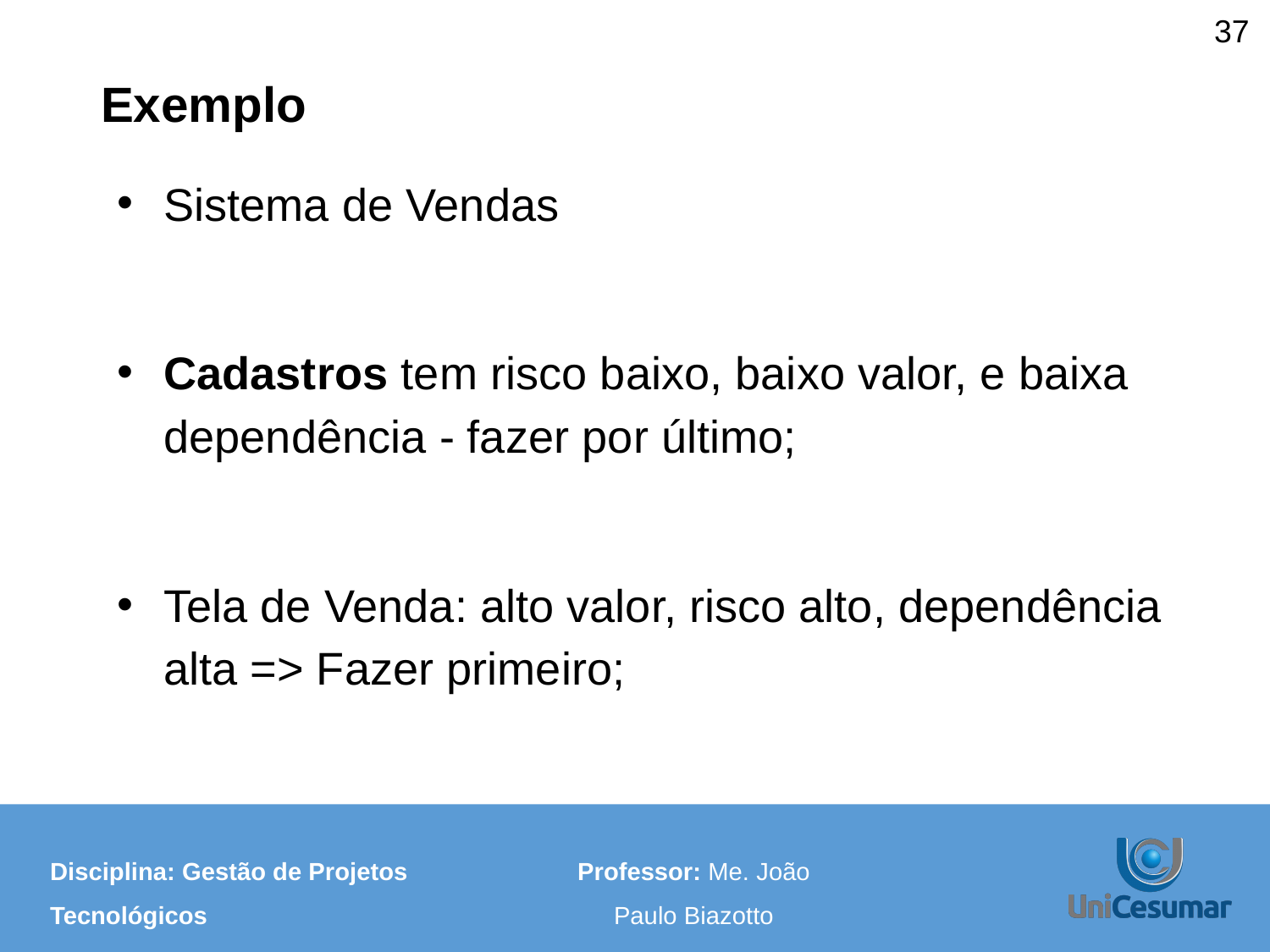

37
# Exemplo
Sistema de Vendas

Cadastros tem risco baixo, baixo valor, e baixa dependência - fazer por último;

Tela de Venda: alto valor, risco alto, dependência alta => Fazer primeiro;